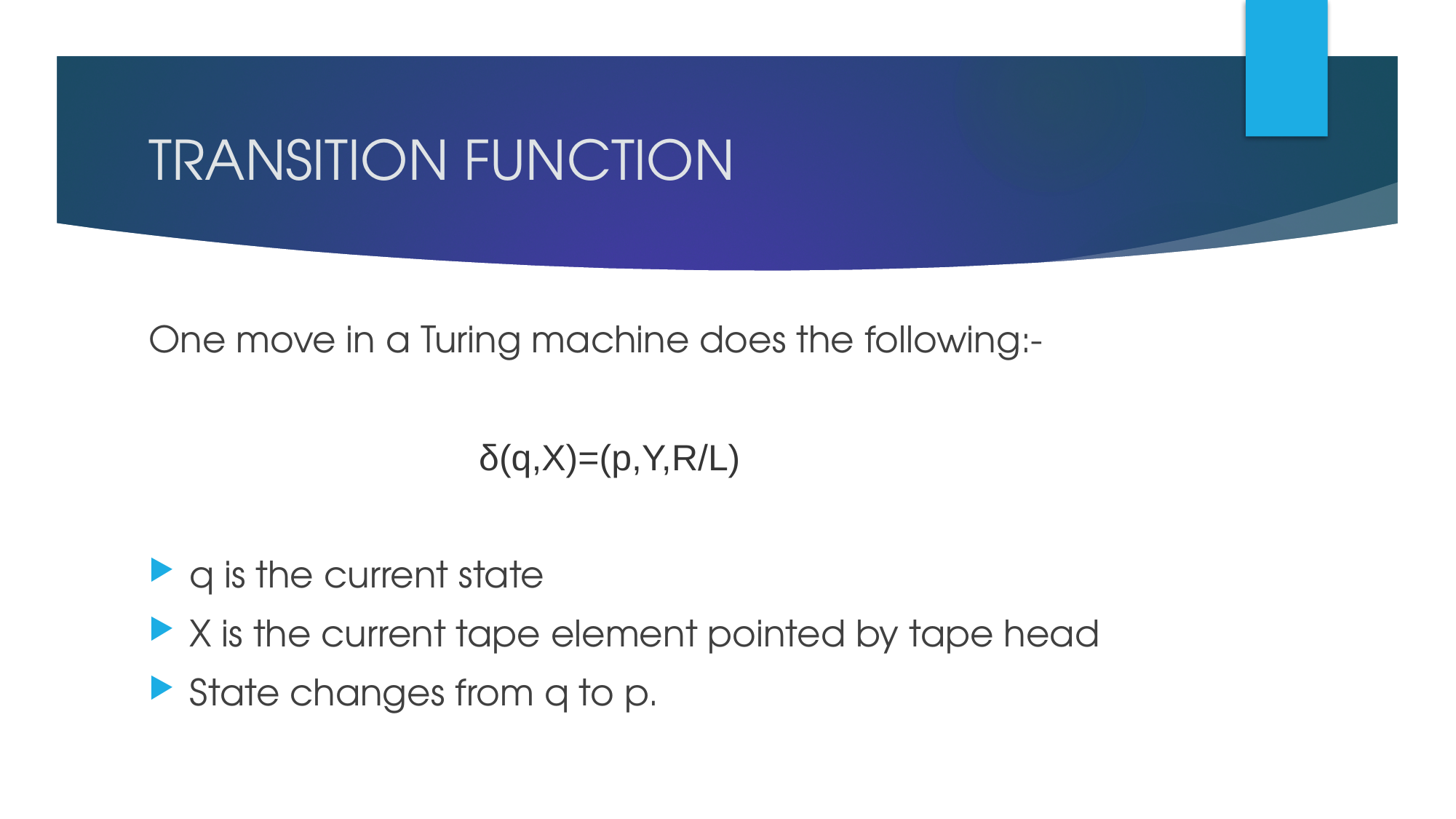

# TRANSITION FUNCTION
One move in a Turing machine does the following:-

                                 δ(q,X)=(p,Y,R/L)

q is the current state
X is the current tape element pointed by tape head
State changes from q to p.